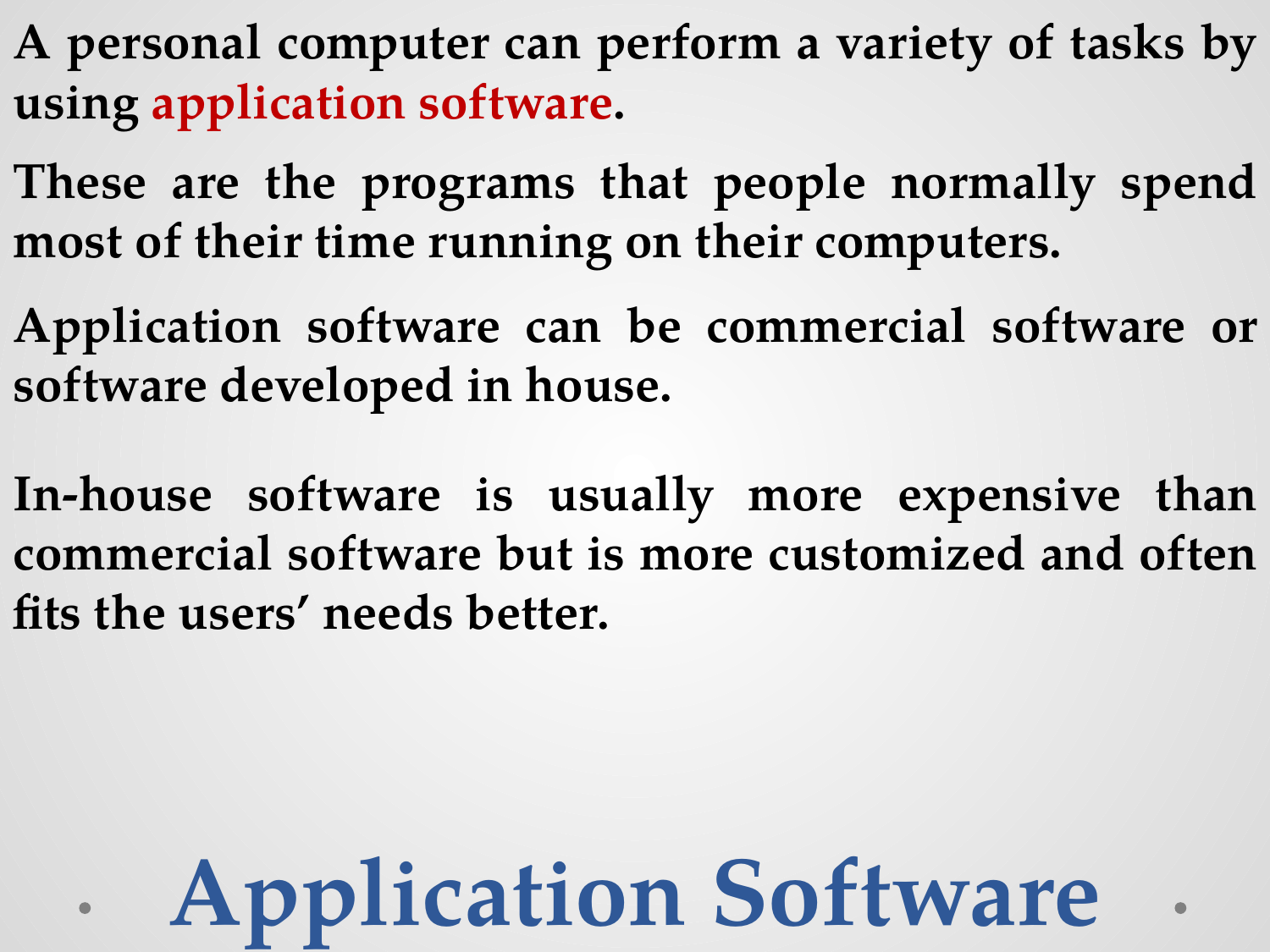

A personal computer can perform a variety of tasks by using application software.
These are the programs that people normally spend most of their time running on their computers.
Application software can be commercial software or software developed in house.
In-house software is usually more expensive than commercial software but is more customized and often fits the users’ needs better.
Application Software